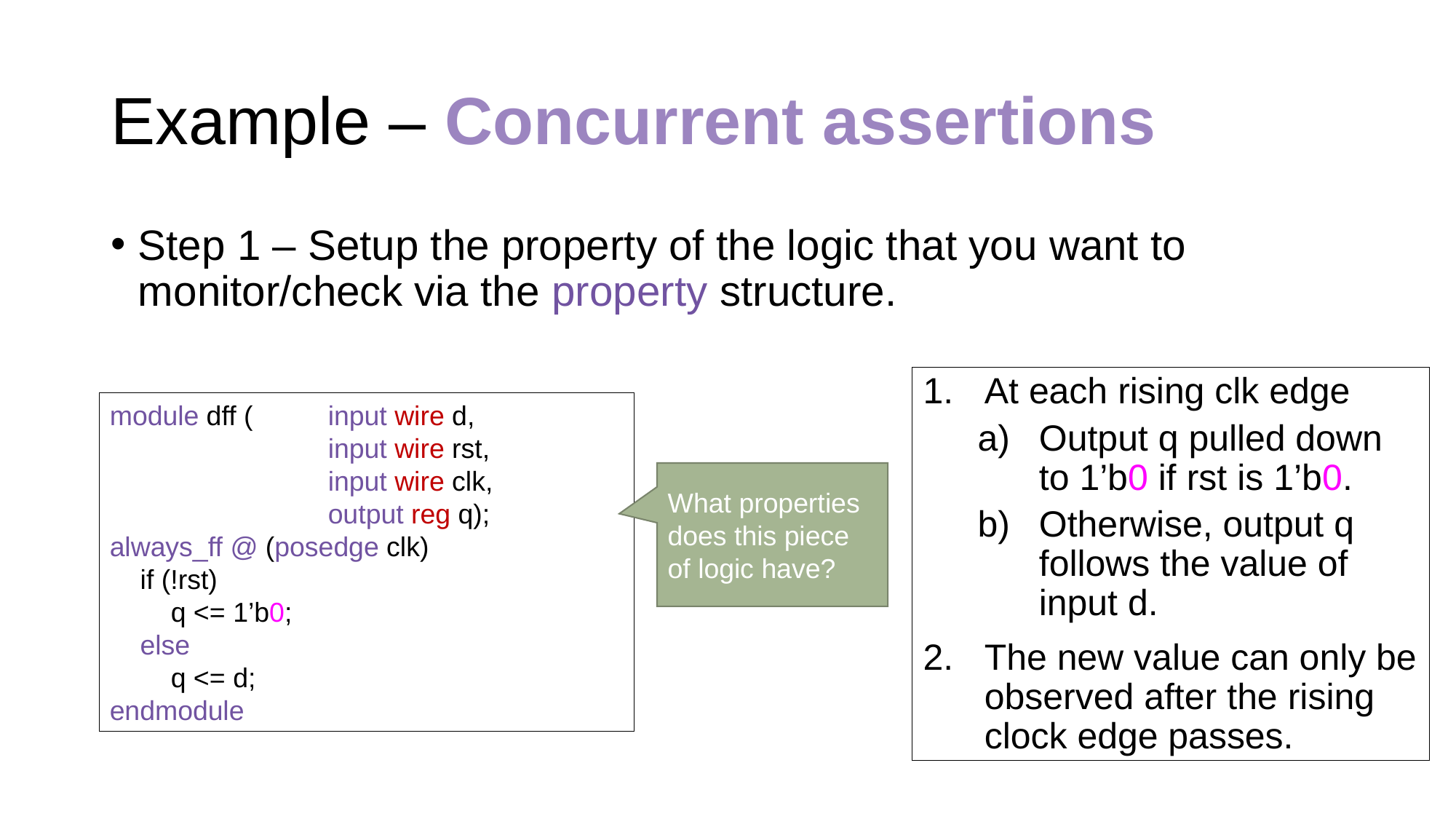

# Example – Concurrent assertions
Step 1 – Setup the property of the logic that you want to monitor/check via the property structure.
At each rising clk edge
Output q pulled down to 1’b0 if rst is 1’b0.
Otherwise, output q follows the value of input d.
The new value can only be observed after the rising clock edge passes.
module dff (	input wire d,
            		input wire rst,
            		input wire clk,
            		output reg q);
always_ff @ (posedge clk)
    if (!rst)
        q <= 1’b0;
    else
        q <= d;
endmodule
What properties does this piece of logic have?